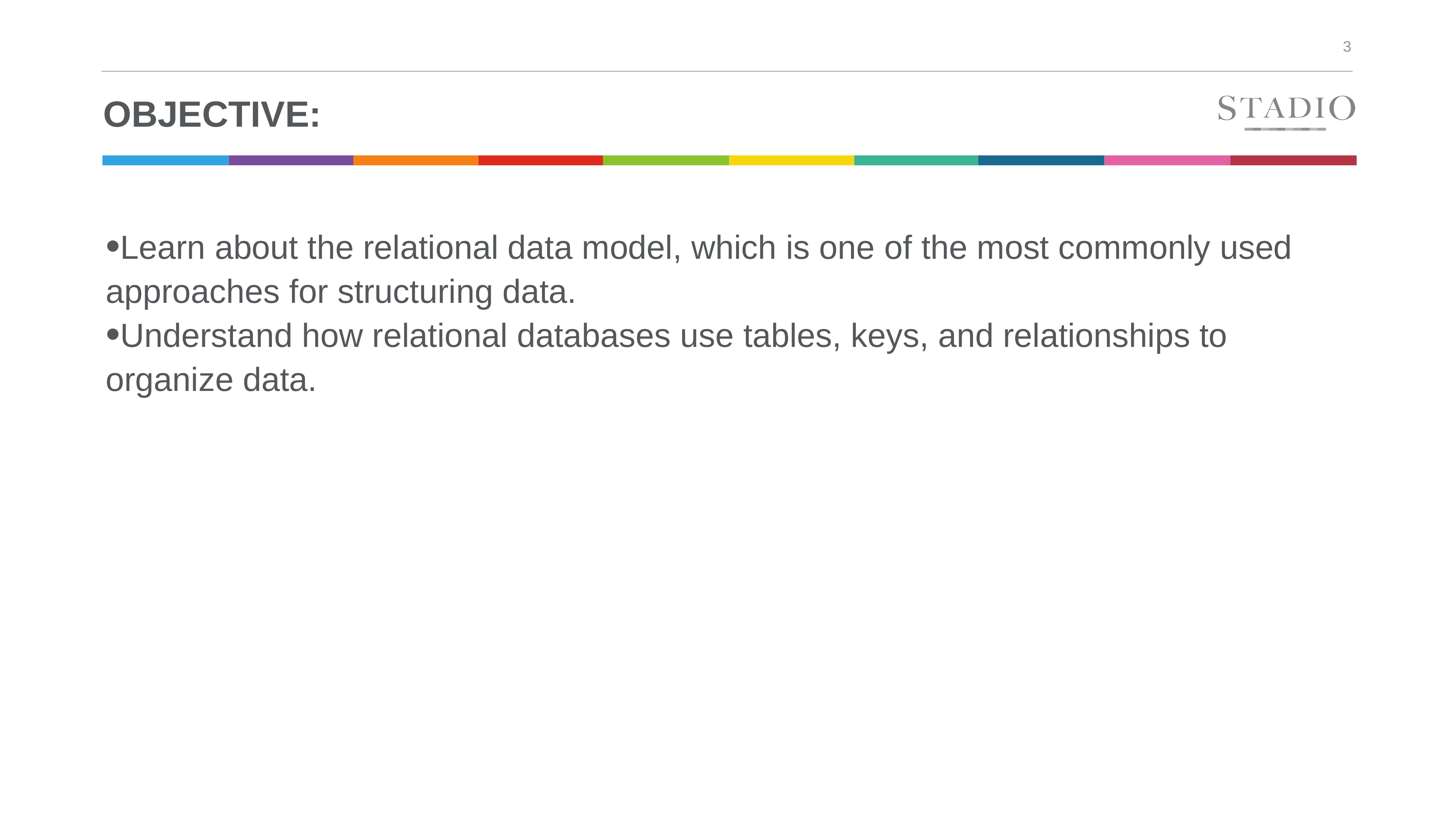

# Objective:
Learn about the relational data model, which is one of the most commonly used approaches for structuring data.
Understand how relational databases use tables, keys, and relationships to organize data.